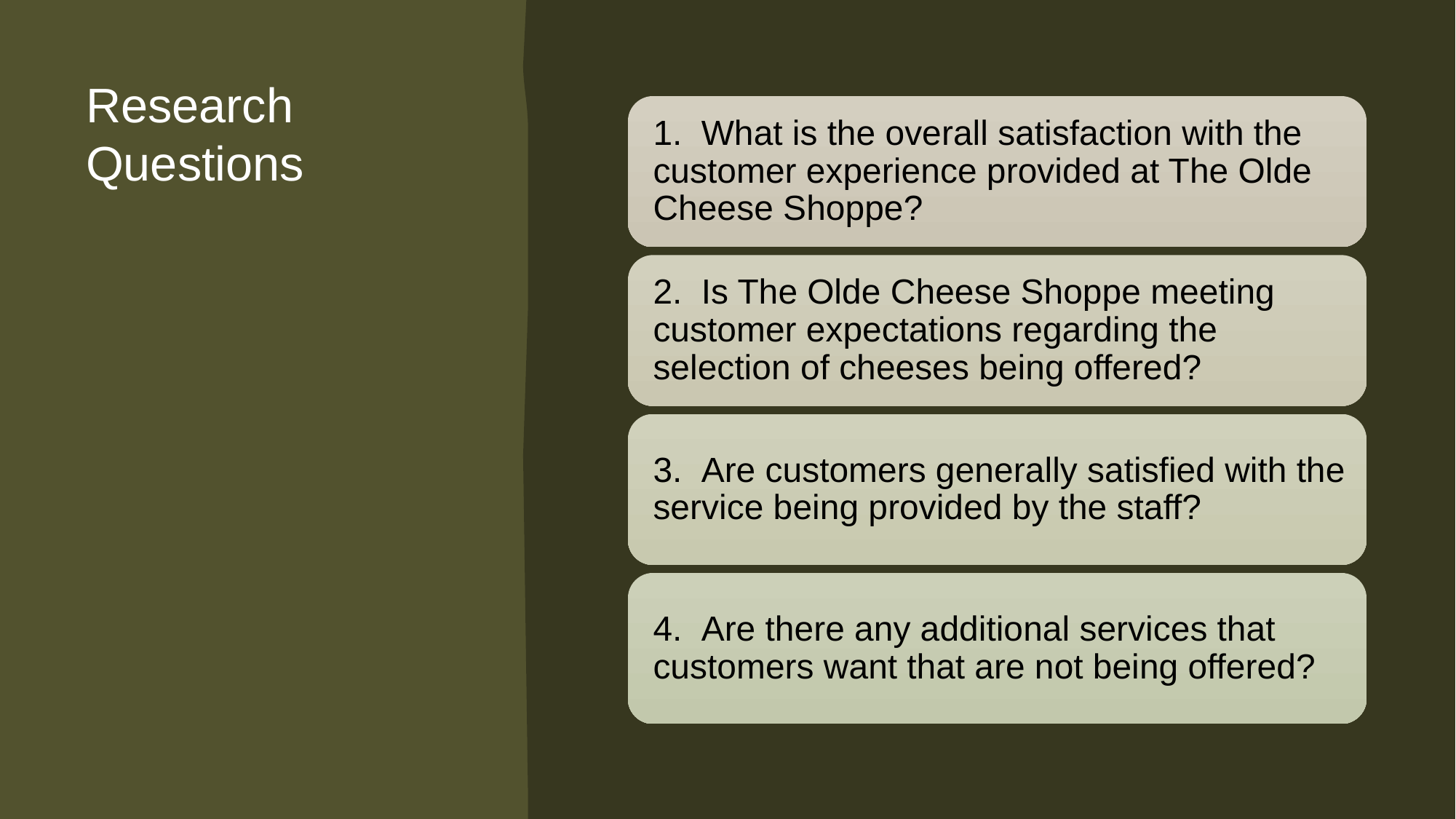

# Research Questions
1.  What is the overall satisfaction with the customer experience provided at The Olde Cheese Shoppe?
2.  Is The Olde Cheese Shoppe meeting customer expectations regarding the selection of cheeses being offered?
3.  Are customers generally satisfied with the service being provided by the staff?
4.  Are there any additional services that customers want that are not being offered?